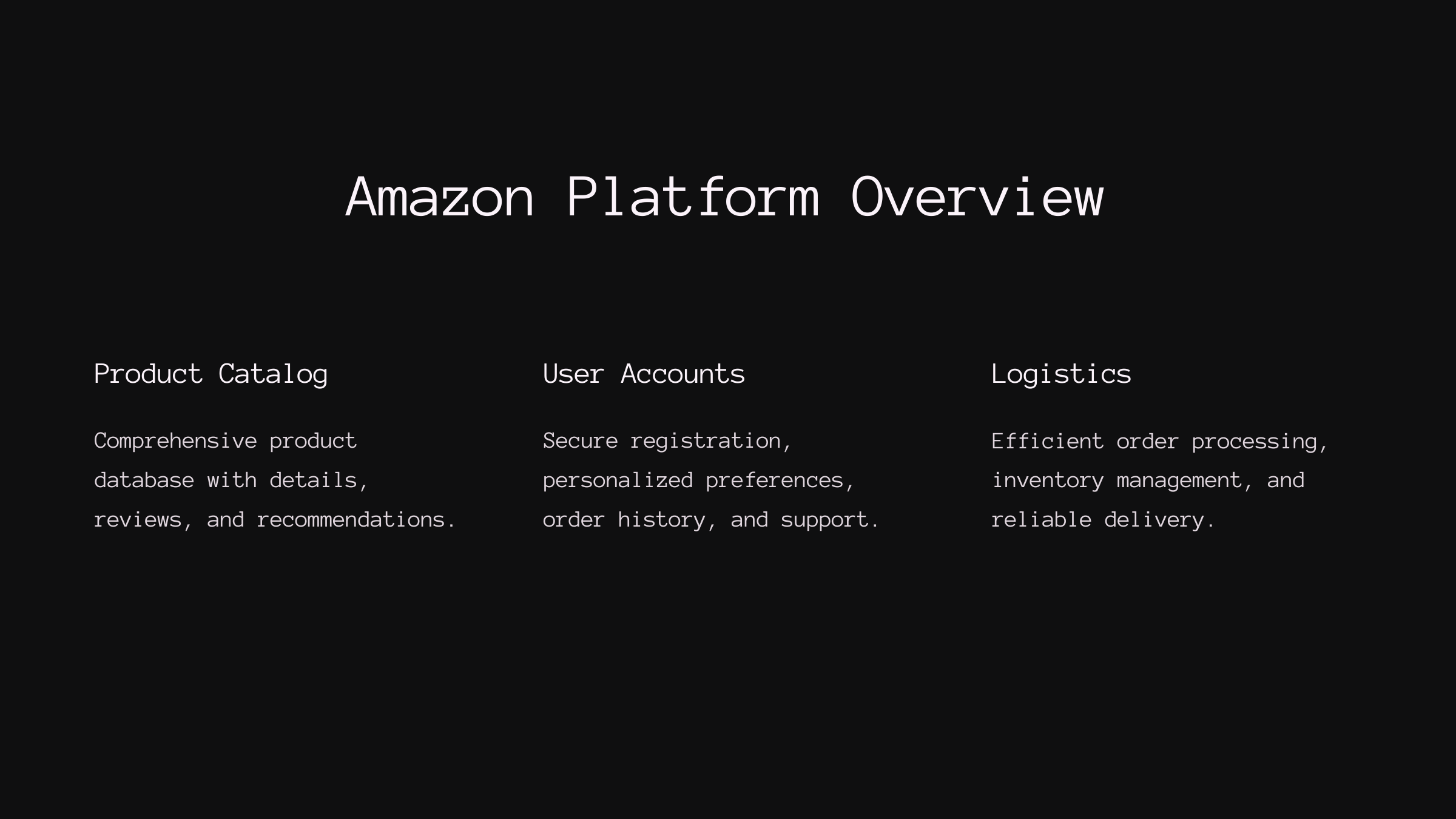

Amazon Platform Overview

Product Catalog
User Accounts
Logistics
Comprehensive product database with details, reviews, and recommendations.
Secure registration, personalized preferences, order history, and support.
Efficient order processing, inventory management, and reliable delivery.